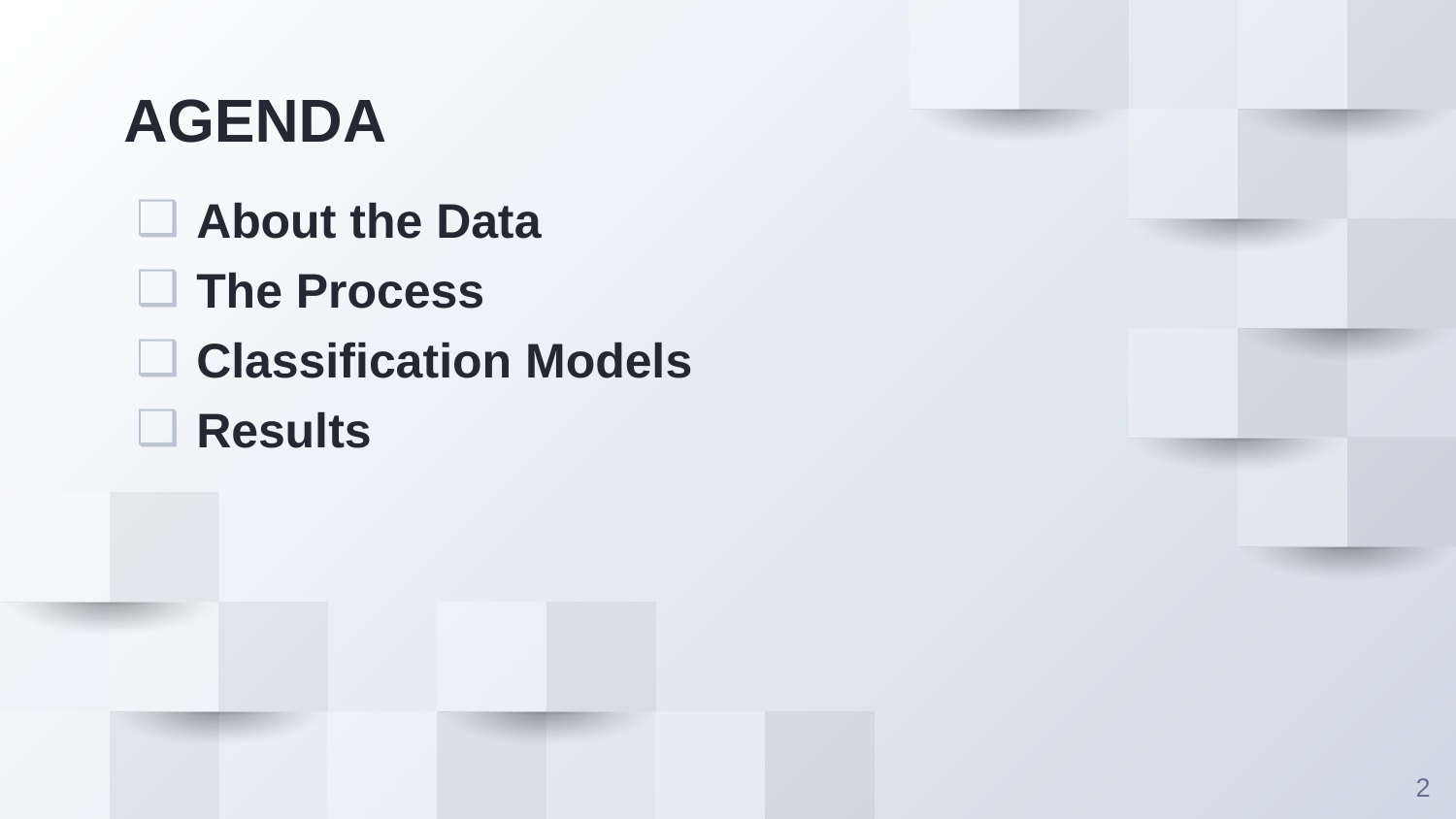

AGENDA
About the Data
The Process
Classification Models
Results
2